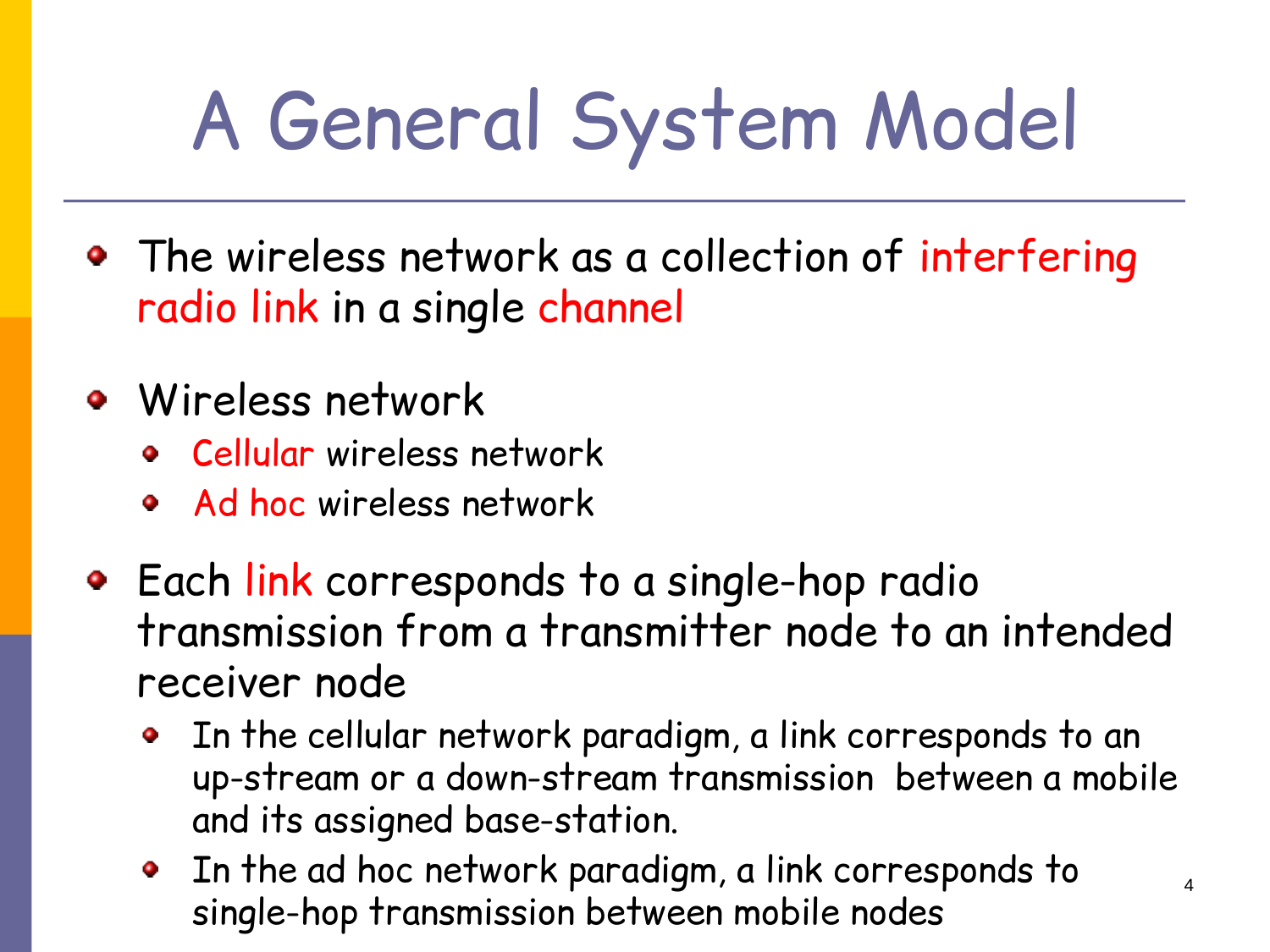

# A General System Model
The wireless network as a collection of interfering radio link in a single channel

Wireless network
Cellular wireless network
Ad hoc wireless network

Each link corresponds to a single-hop radio transmission from a transmitter node to an intended receiver node
In the cellular network paradigm, a link corresponds to an up-stream or a down-stream transmission  between a mobile and its assigned base-station.
In the ad hoc network paradigm, a link corresponds to single-hop transmission between mobile nodes

4